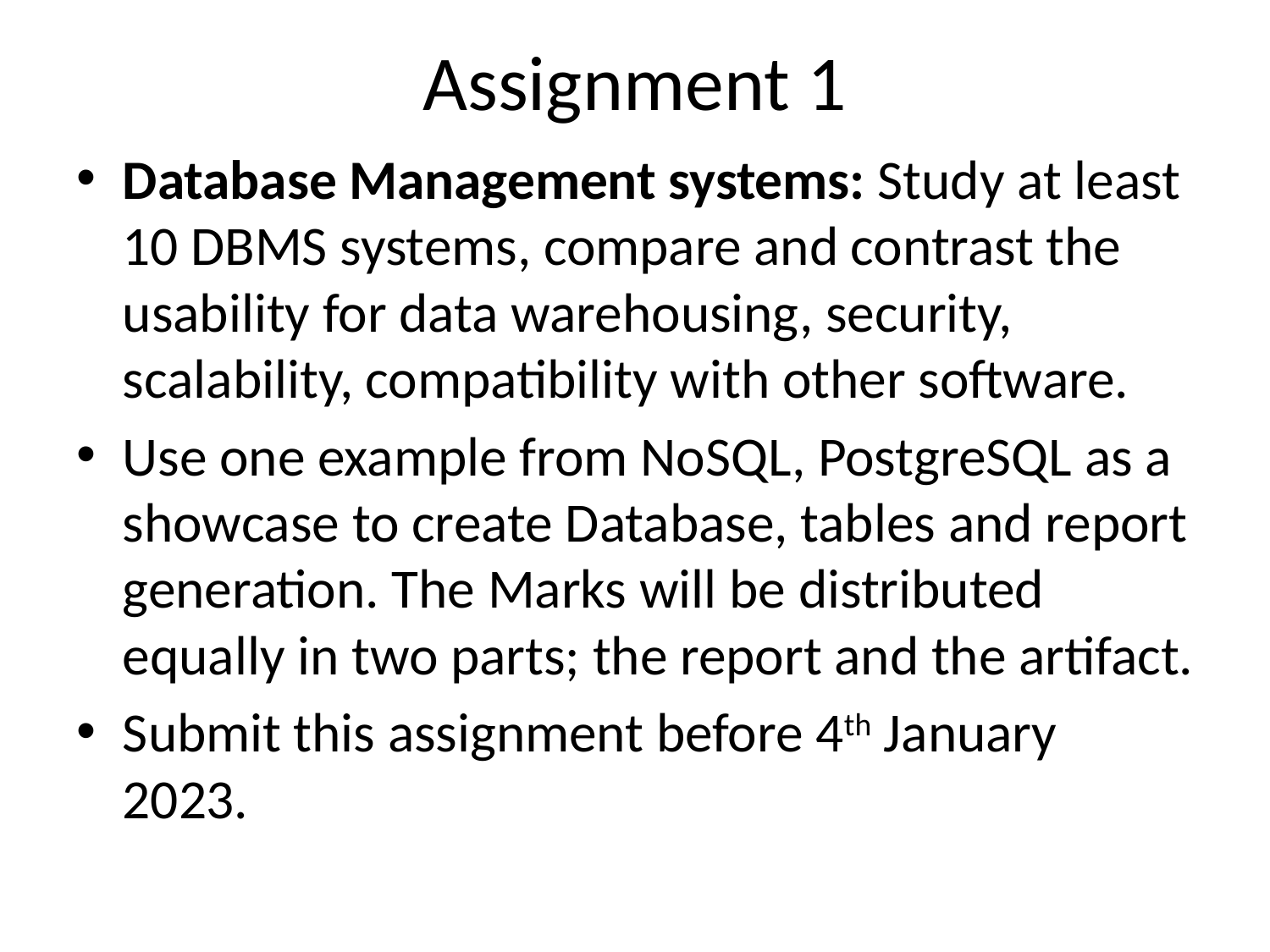

# Assignment 1
Database Management systems: Study at least 10 DBMS systems, compare and contrast the usability for data warehousing, security, scalability, compatibility with other software.
Use one example from NoSQL, PostgreSQL as a showcase to create Database, tables and report generation. The Marks will be distributed equally in two parts; the report and the artifact.
Submit this assignment before 4th January 2023.